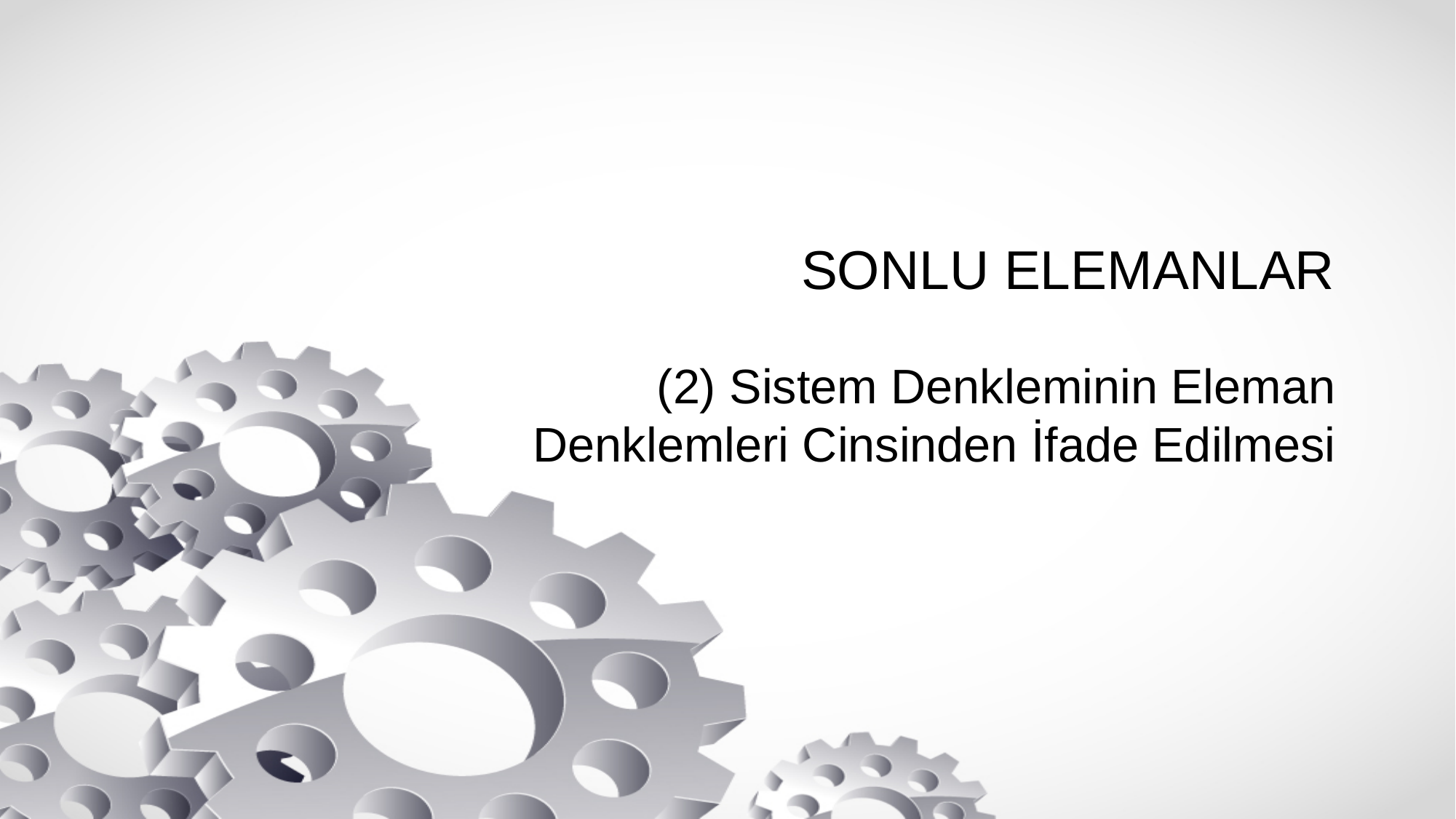

# SONLU ELEMANLAR
(2) Sistem Denkleminin Eleman Denklemleri Cinsinden İfade Edilmesi